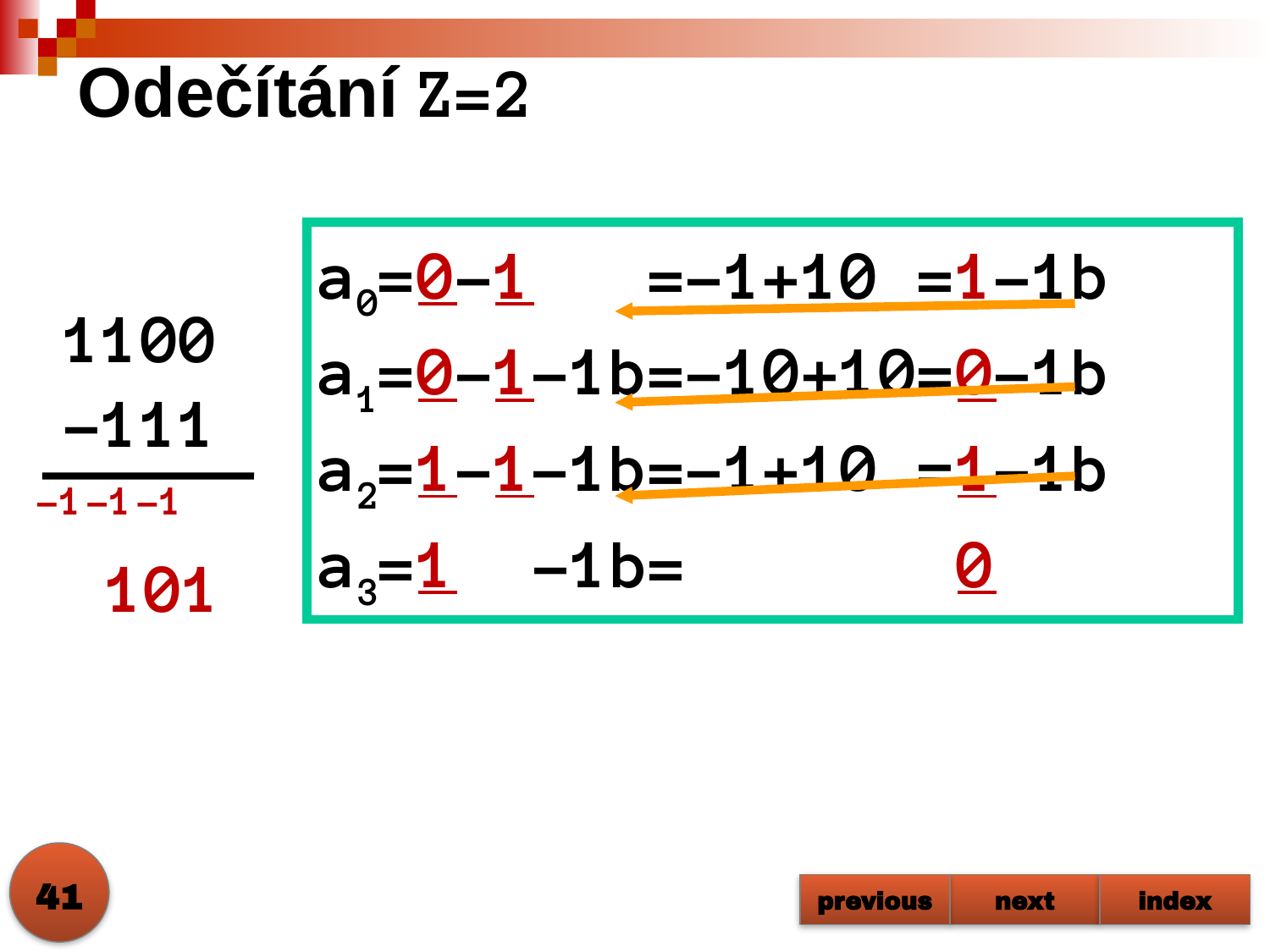

# Odečítání Z=2
a0=0-1   =-1+10 =1-1b
a1=0-1-1b=-10+10=0-1b
a2=1-1-1b=-1+10 =1-1b
a3=1  -1b=       0
1100
-111

-1
-1
-1

101

41
previous
next
index